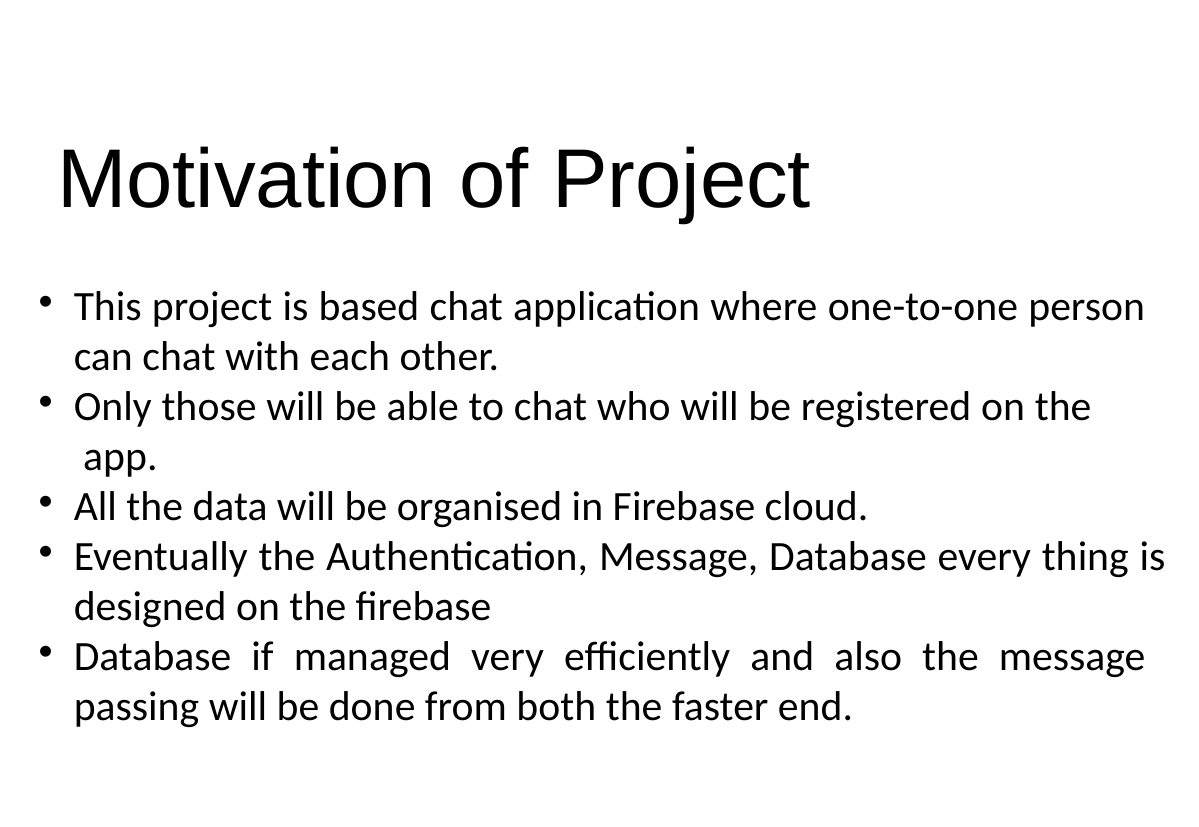

Motivation of Project
This project is based chat application where one-to-one person   can chat with each other.
Only those will be able to chat who will be registered on the 	      app.
All the data will be organised in Firebase cloud.
Eventually the Authentication, Message, Database every thing is designed on the firebase
Database if managed very efficiently and also the message  passing will be done from both the faster end.

3